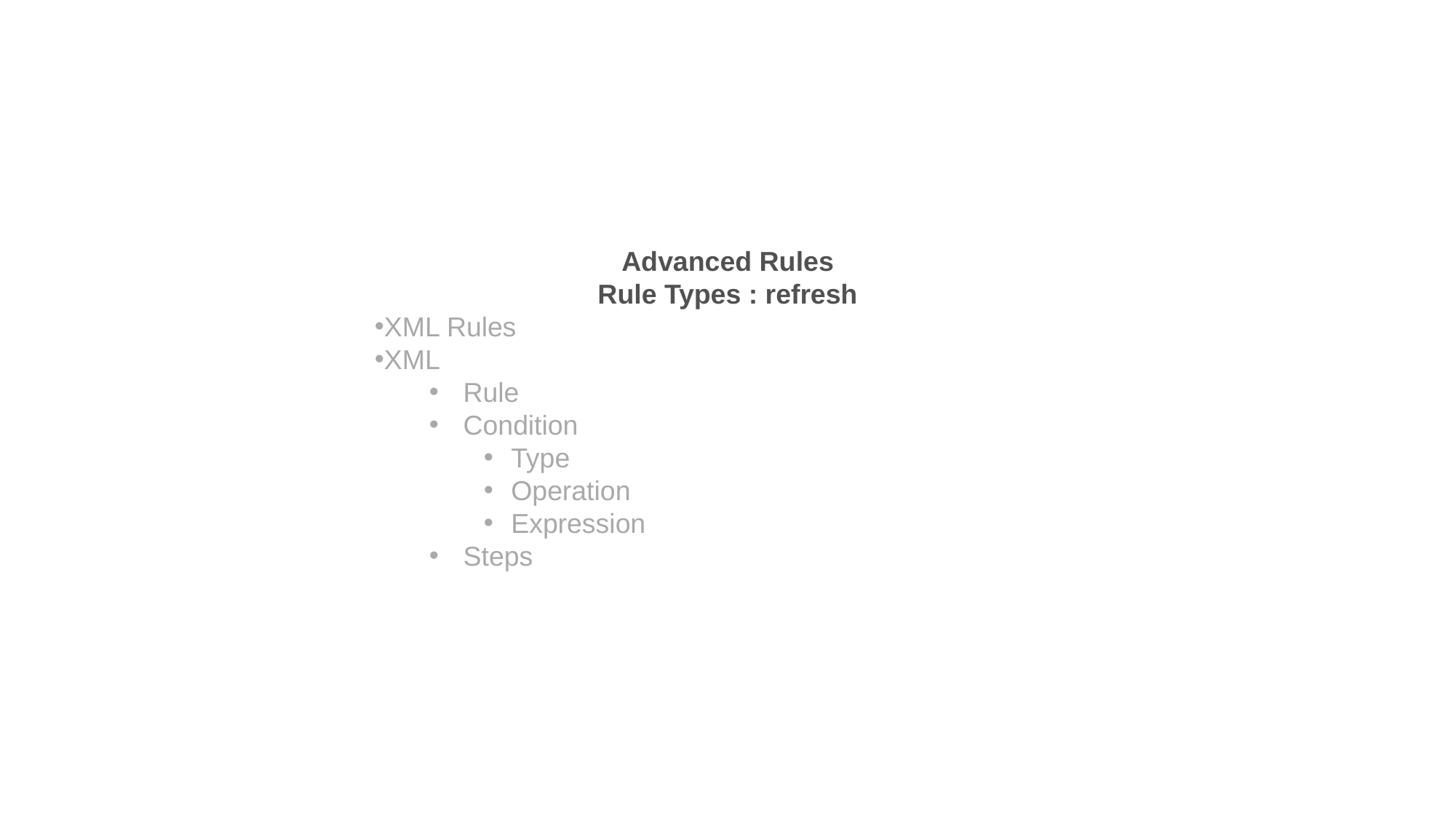

Advanced Rules
Rule Types : refresh
XML Rules
XML
Rule
Condition
Type
Operation
Expression
Steps